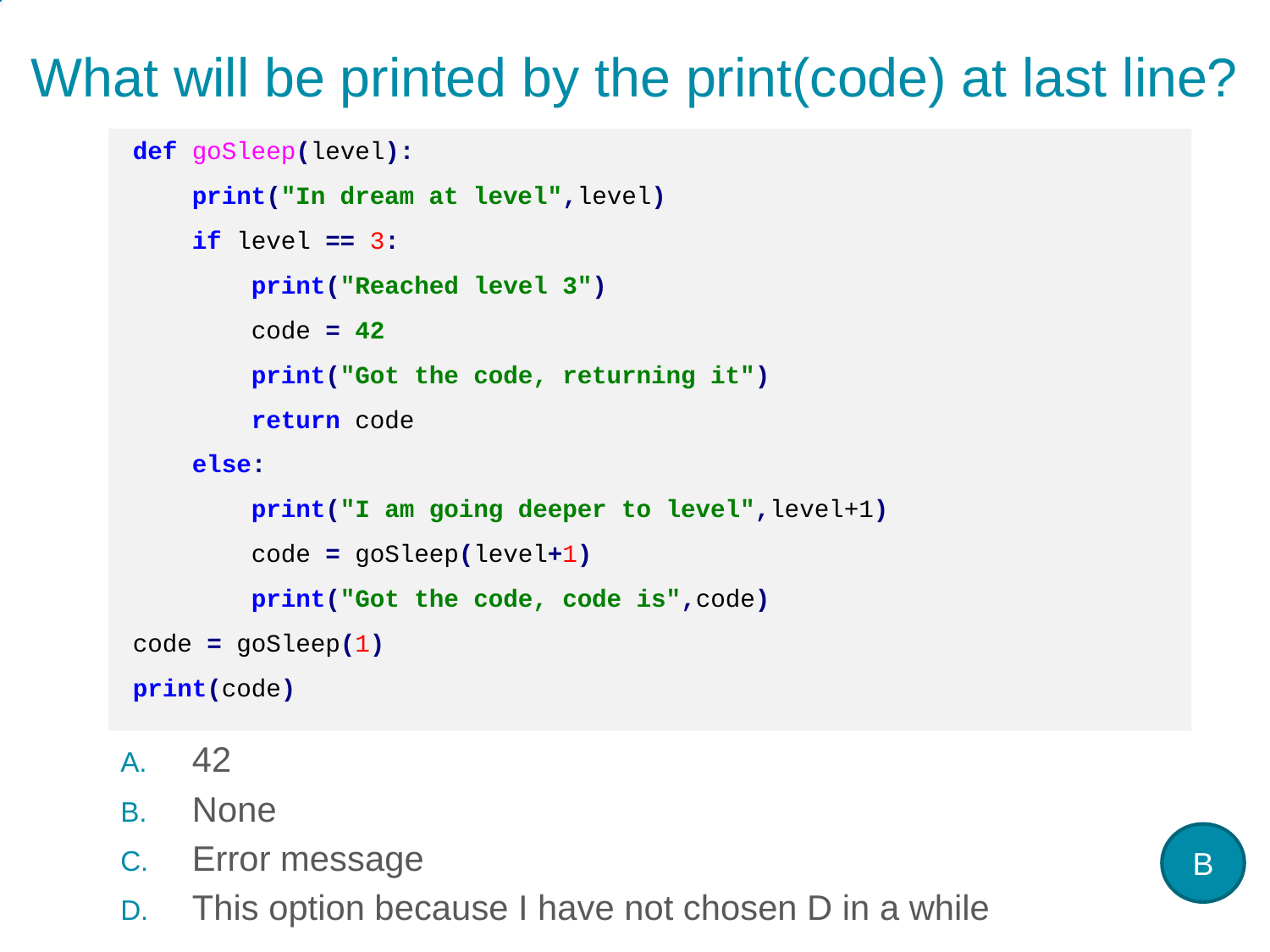

# What will be printed by the print(code) at last line?
def goSleep(level):
    print("In dream at level",level)
    if level == 3:
        print("Reached level 3")
        code = 42
        print("Got the code, returning it")
        return code
    else:
        print("I am going deeper to level",level+1)
        code = goSleep(level+1)
        print("Got the code, code is",code)
code = goSleep(1)
print(code)
42
None
Error message
This option because I have not chosen D in a while

B